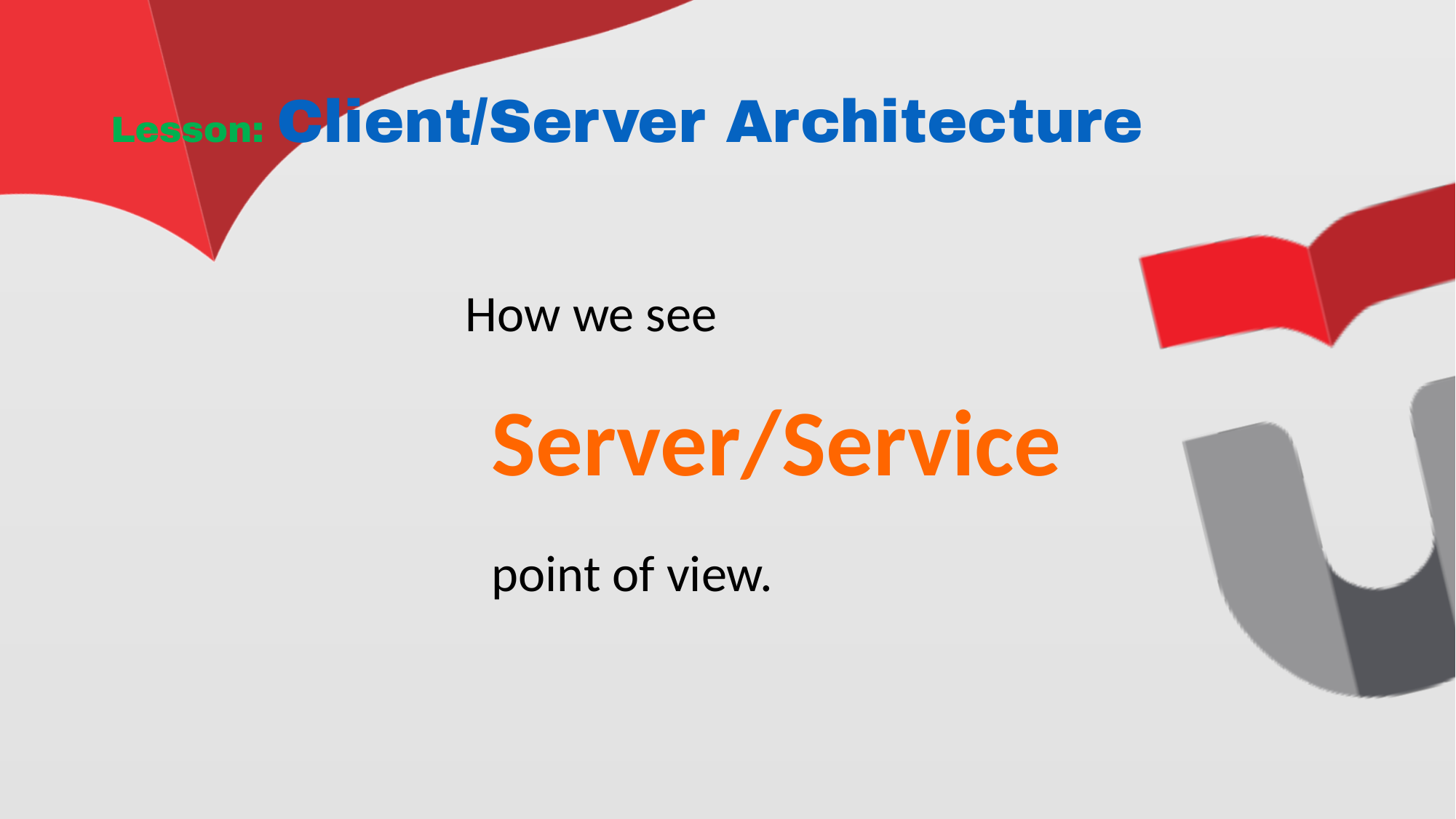

# Lesson: Client/Server Architecture
How we see

	Server/Service
		point of view.